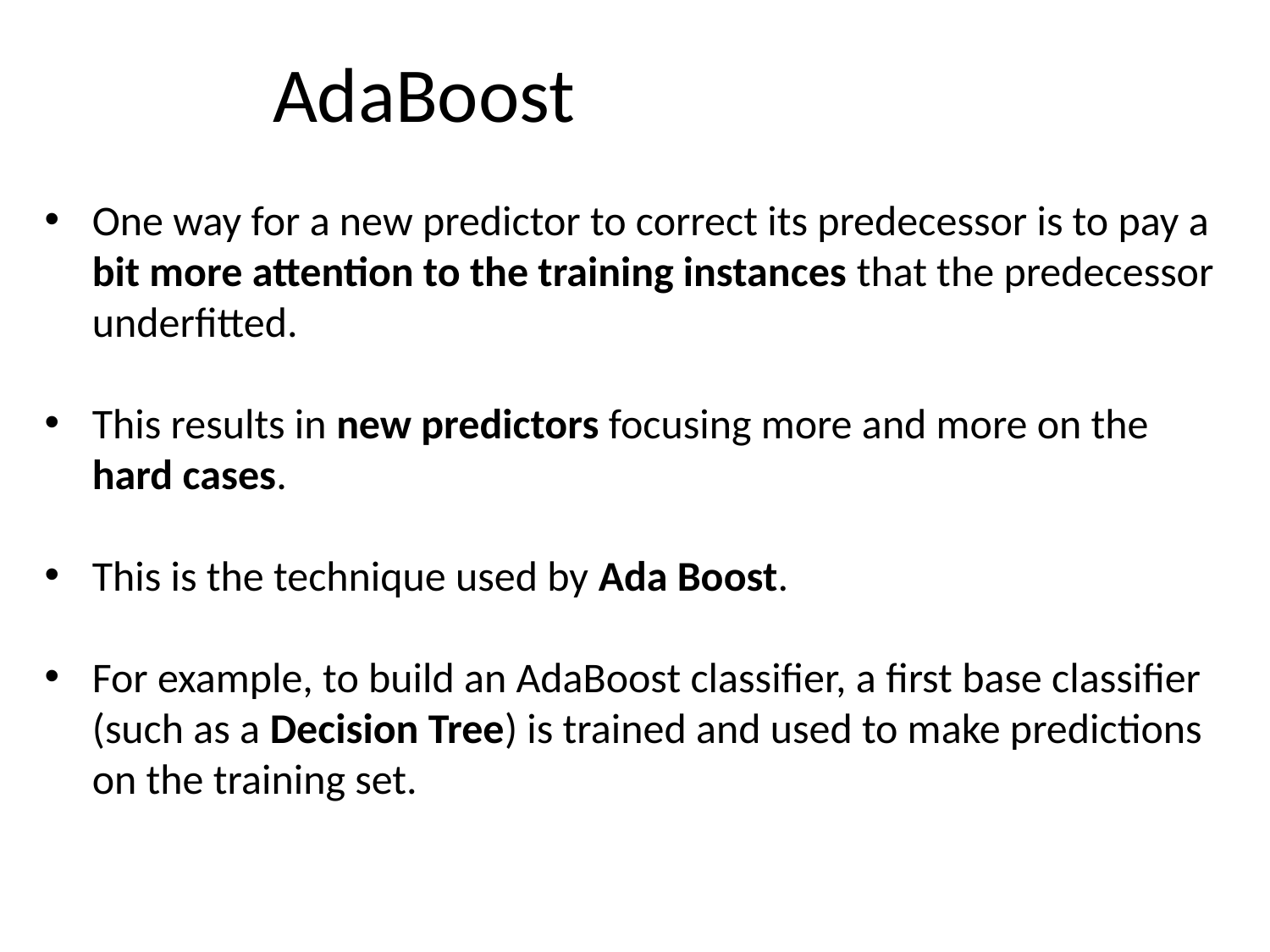

# AdaBoost
One way for a new predictor to correct its predecessor is to pay a bit more attention to the training instances that the predecessor underfitted.

This results in new predictors focusing more and more on the hard cases.

This is the technique used by Ada Boost.

For example, to build an AdaBoost classifier, a first base classifier (such as a Decision Tree) is trained and used to make predictions on the training set.